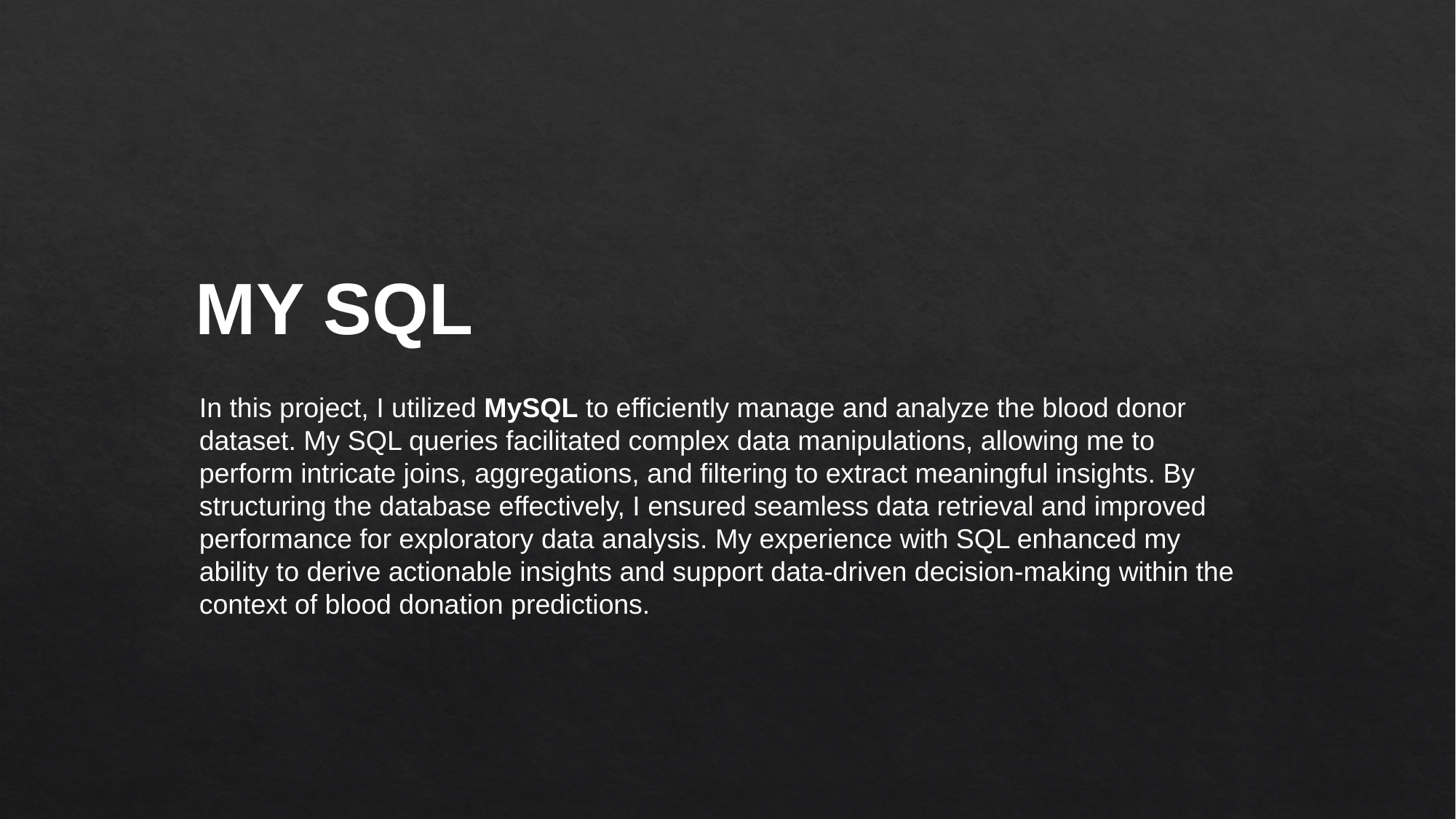

MY SQL
In this project, I utilized MySQL to efficiently manage and analyze the blood donor dataset. My SQL queries facilitated complex data manipulations, allowing me to perform intricate joins, aggregations, and filtering to extract meaningful insights. By structuring the database effectively, I ensured seamless data retrieval and improved performance for exploratory data analysis. My experience with SQL enhanced my ability to derive actionable insights and support data-driven decision-making within the context of blood donation predictions.